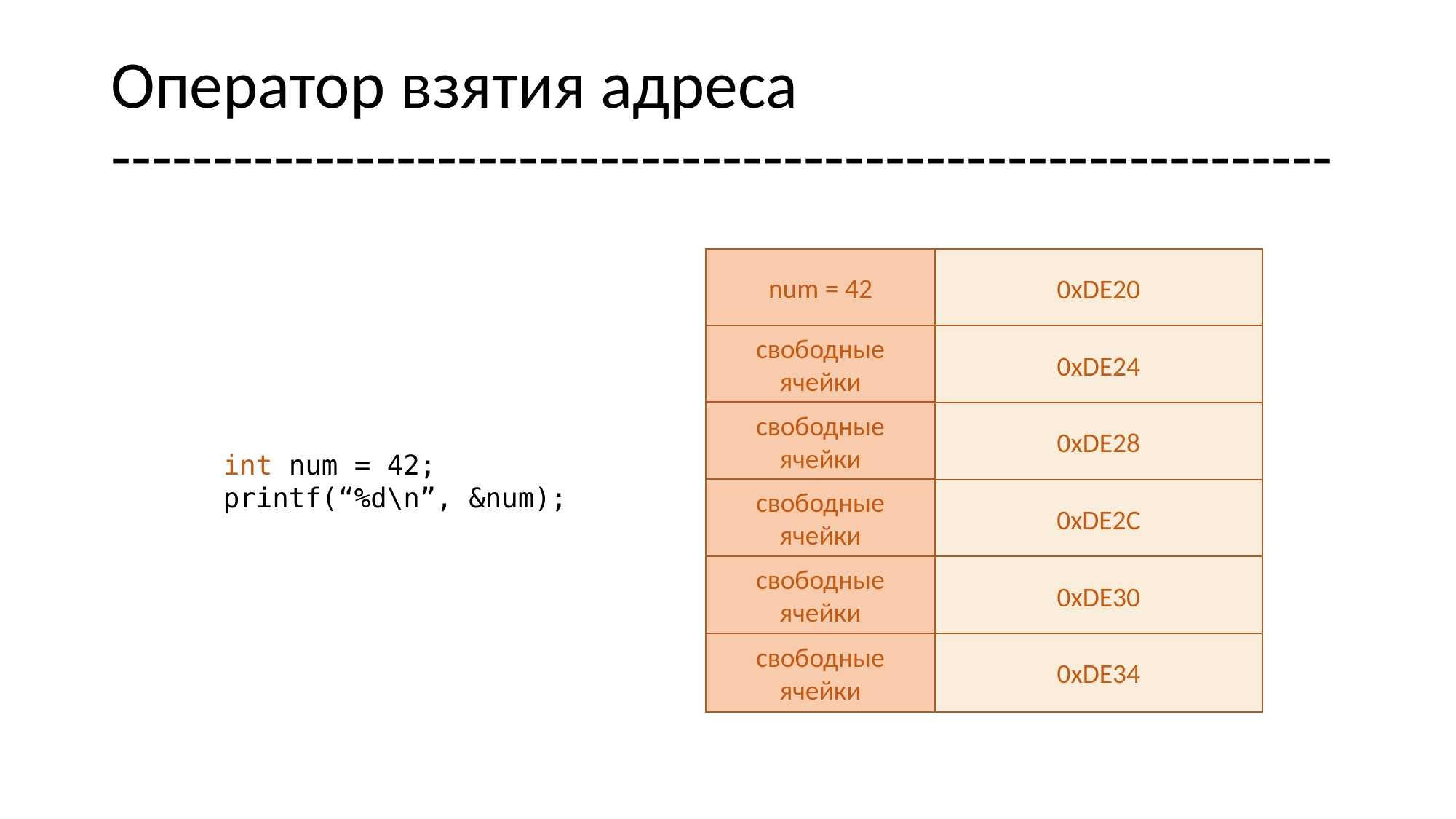

# Оператор взятия адреса ------------------------------------------------------------
num = 42
0xDE20
0xDE24
0xDE28
0xDE2C
0xDE30
0xDE34
свободные ячейки
свободные ячейки
int num = 42;
printf(“%d\n”, &num);
свободные ячейки
свободные ячейки
свободные ячейки